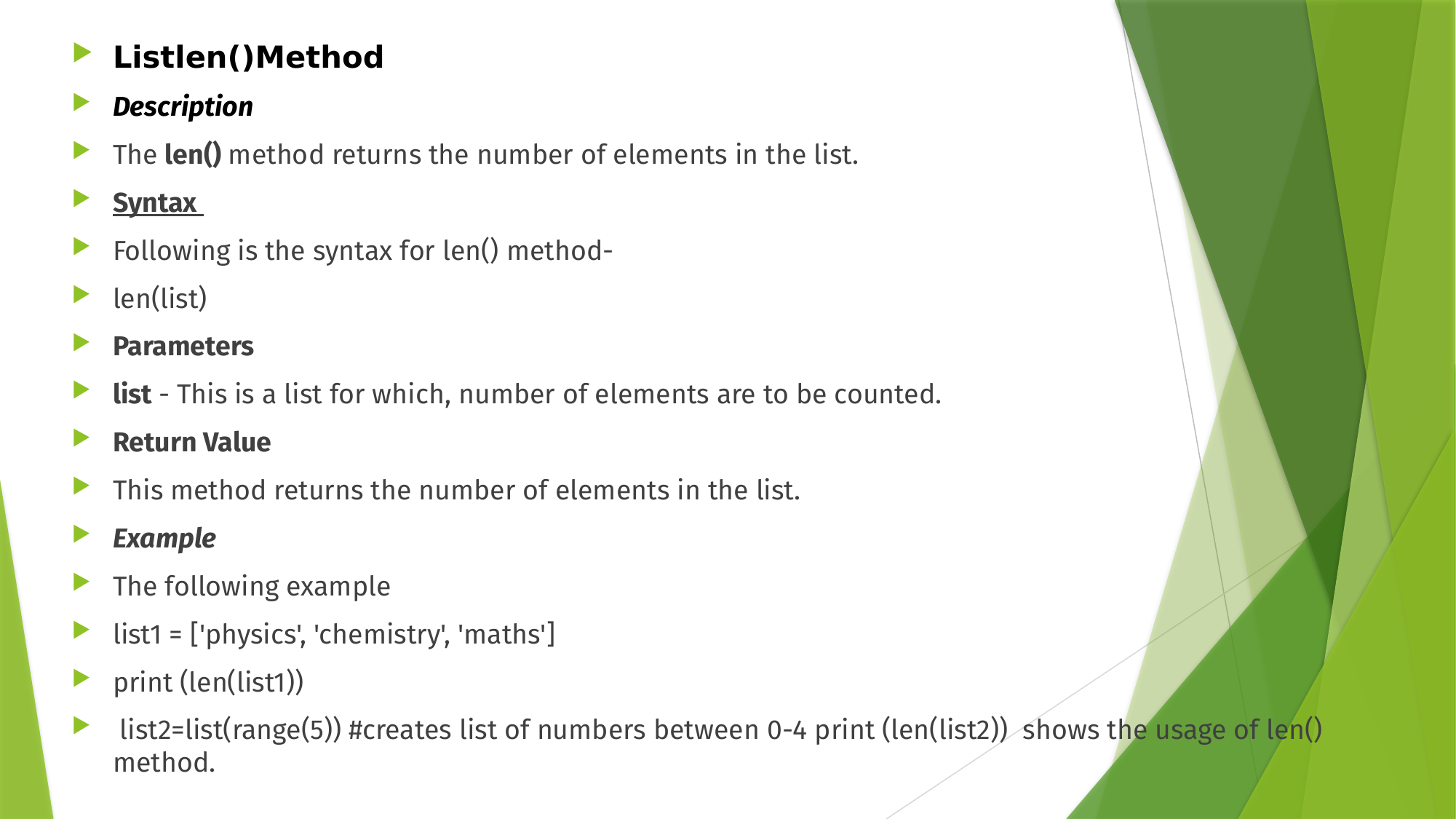

Listlen()Method
Description
The len() method returns the number of elements in the list.
Syntax
Following is the syntax for len() method-
len(list)
Parameters
list - This is a list for which, number of elements are to be counted.
Return Value
This method returns the number of elements in the list.
Example
The following example
list1 = ['physics', 'chemistry', 'maths']
print (len(list1))
 list2=list(range(5)) #creates list of numbers between 0-4 print (len(list2))  shows the usage of len() method.